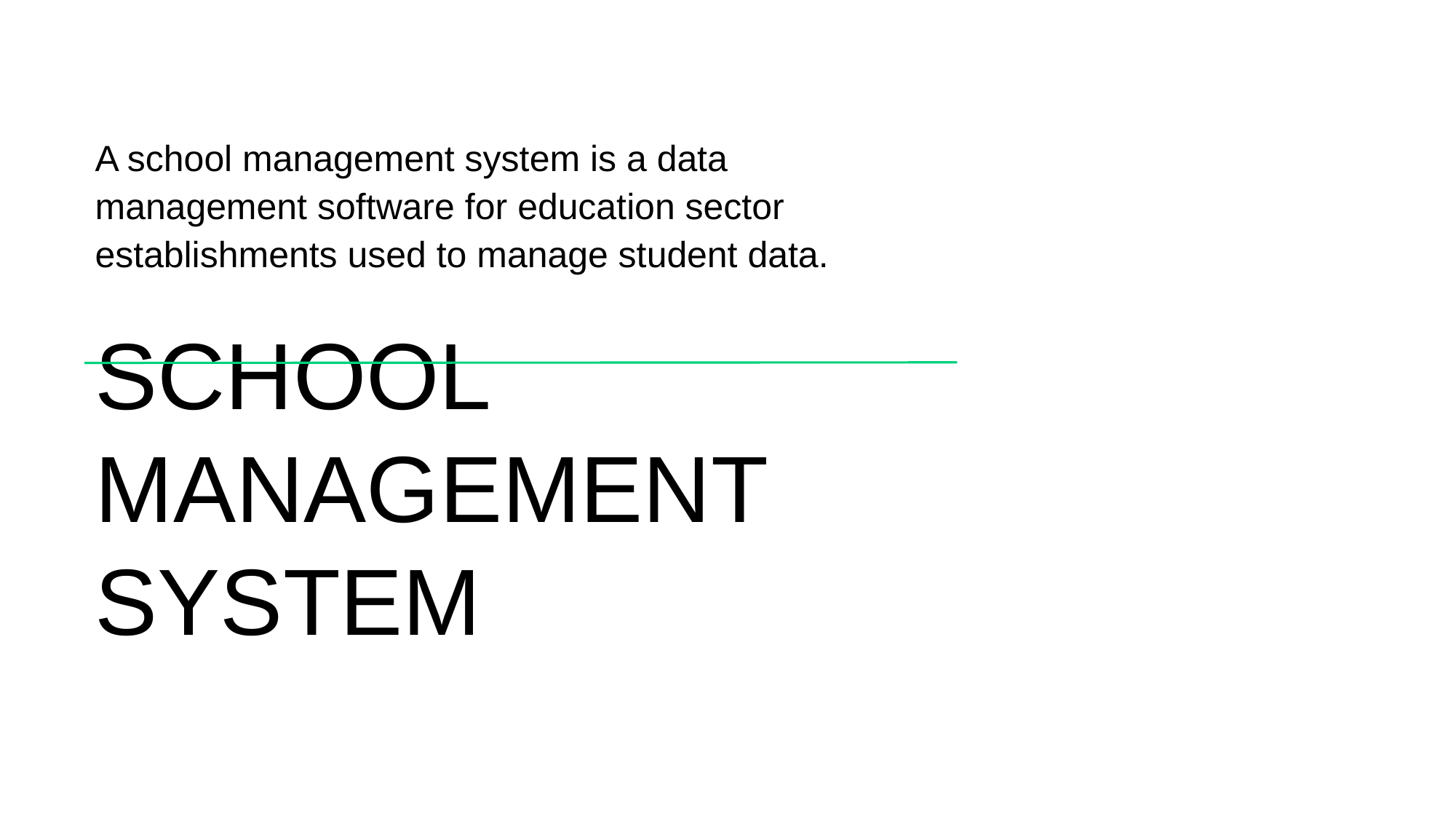

A school management system is a data management software for education sector establishments used to manage student data.
# SCHOOL MANAGEMENT SYSTEM
Created by Ranbir Kumar Gupta
1